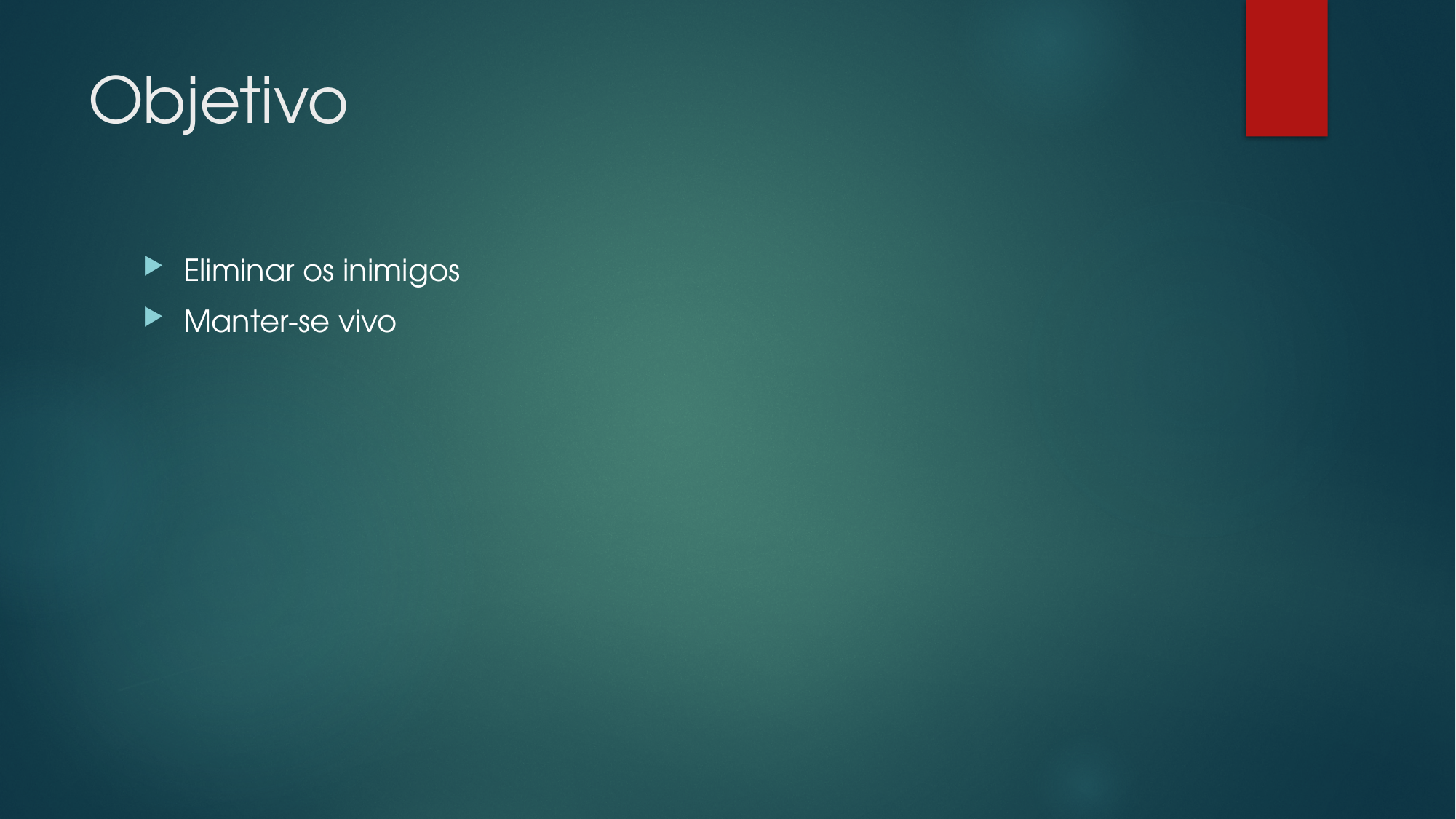

# Objetivo
Eliminar os inimigos
Manter-se vivo